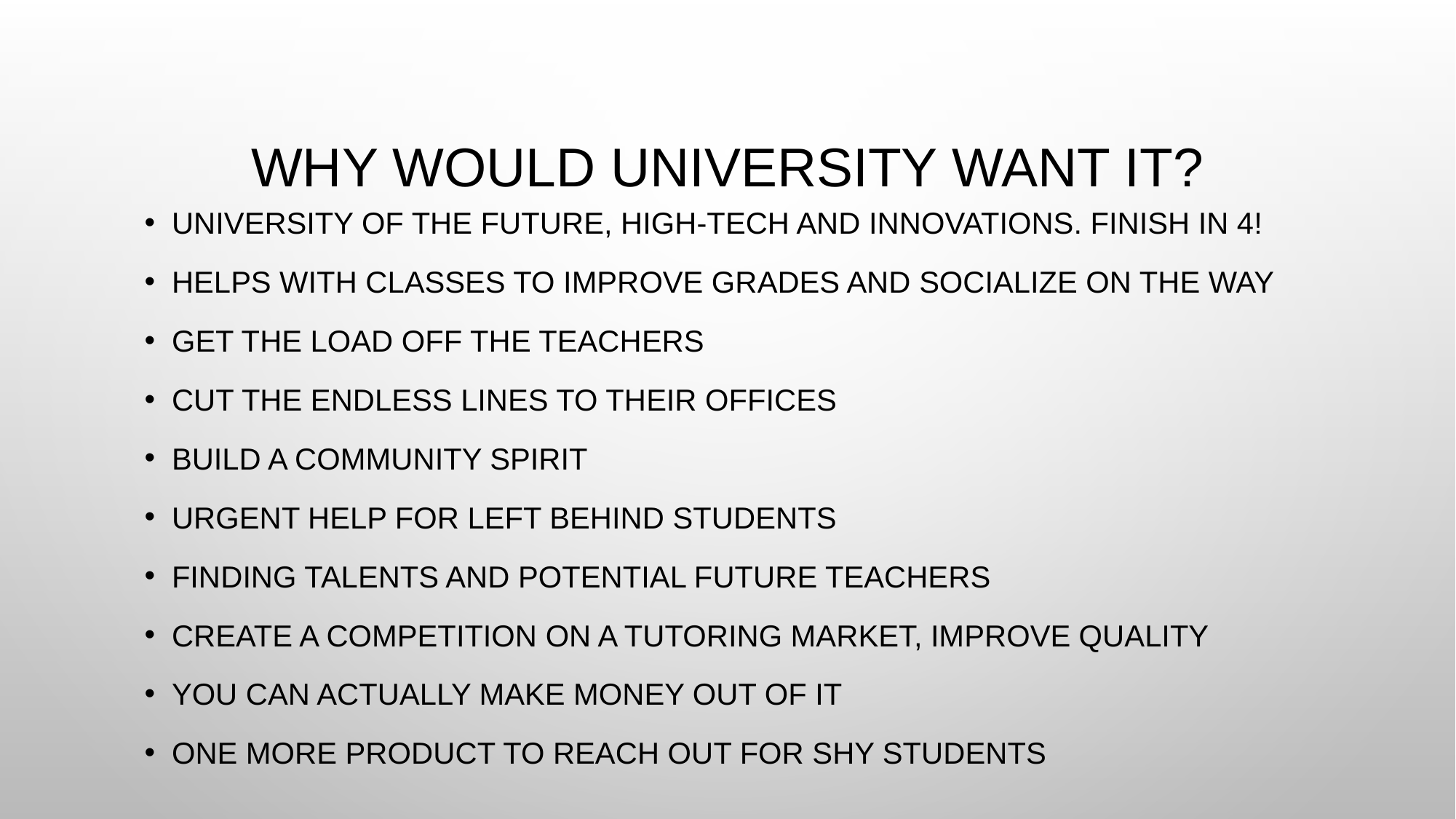

# Why would university want it?
University of the future, high-tech and innovations. Finish in 4!
Helps with classes to improve grades and socialize on the way
Get the load off the teachers
Cut the endless lines to their offices
Build a community spirit
Urgent help for left behind students
Finding talents and potential future teachers
Create a competition on a tutoring market, improve quality
You can actually make money out of it
One more product to reach out for shy students